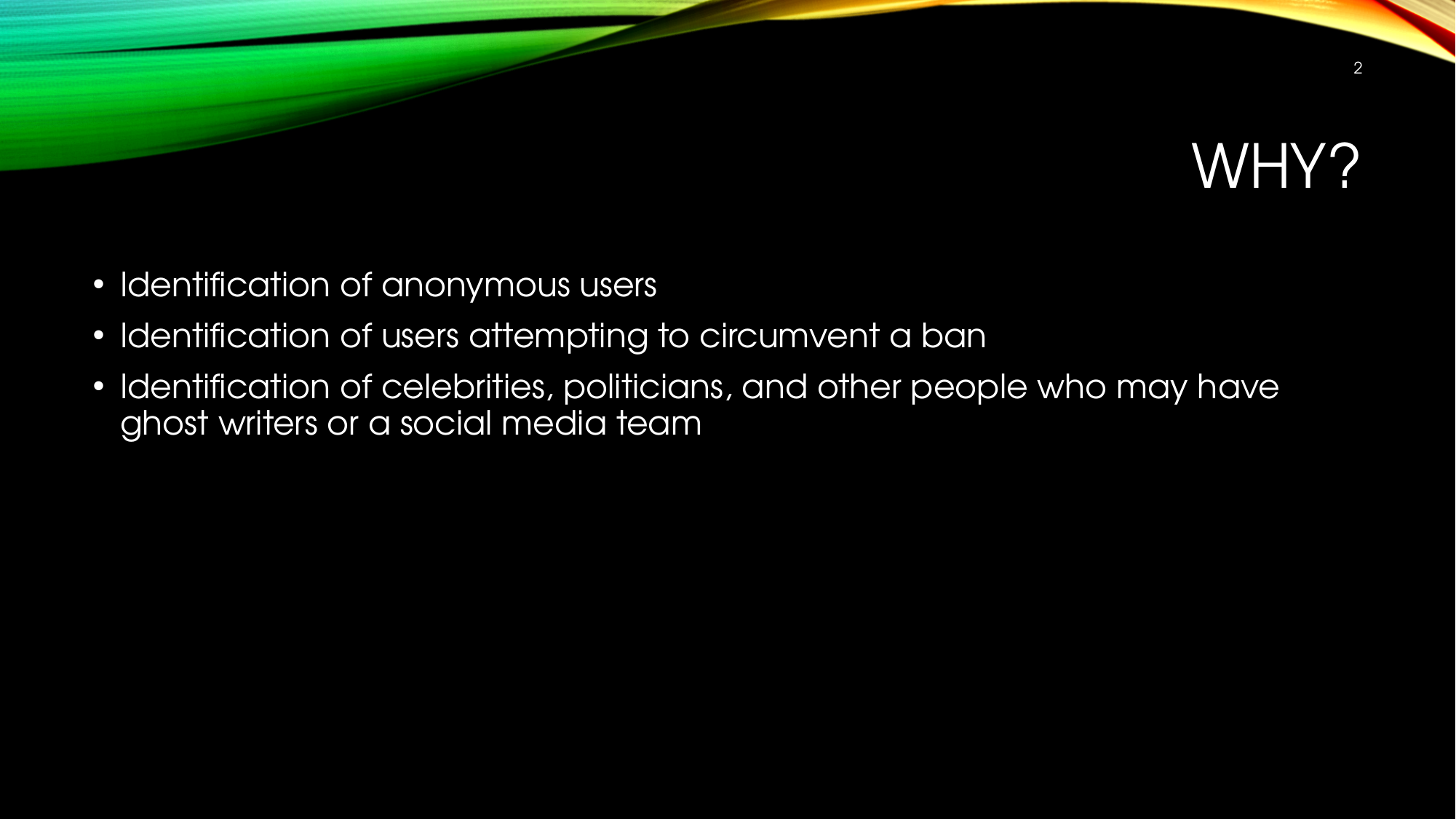

2
# Why?
Identification of anonymous users
Identification of users attempting to circumvent a ban
Identification of celebrities, politicians, and other people who may have ghost writers or a social media team